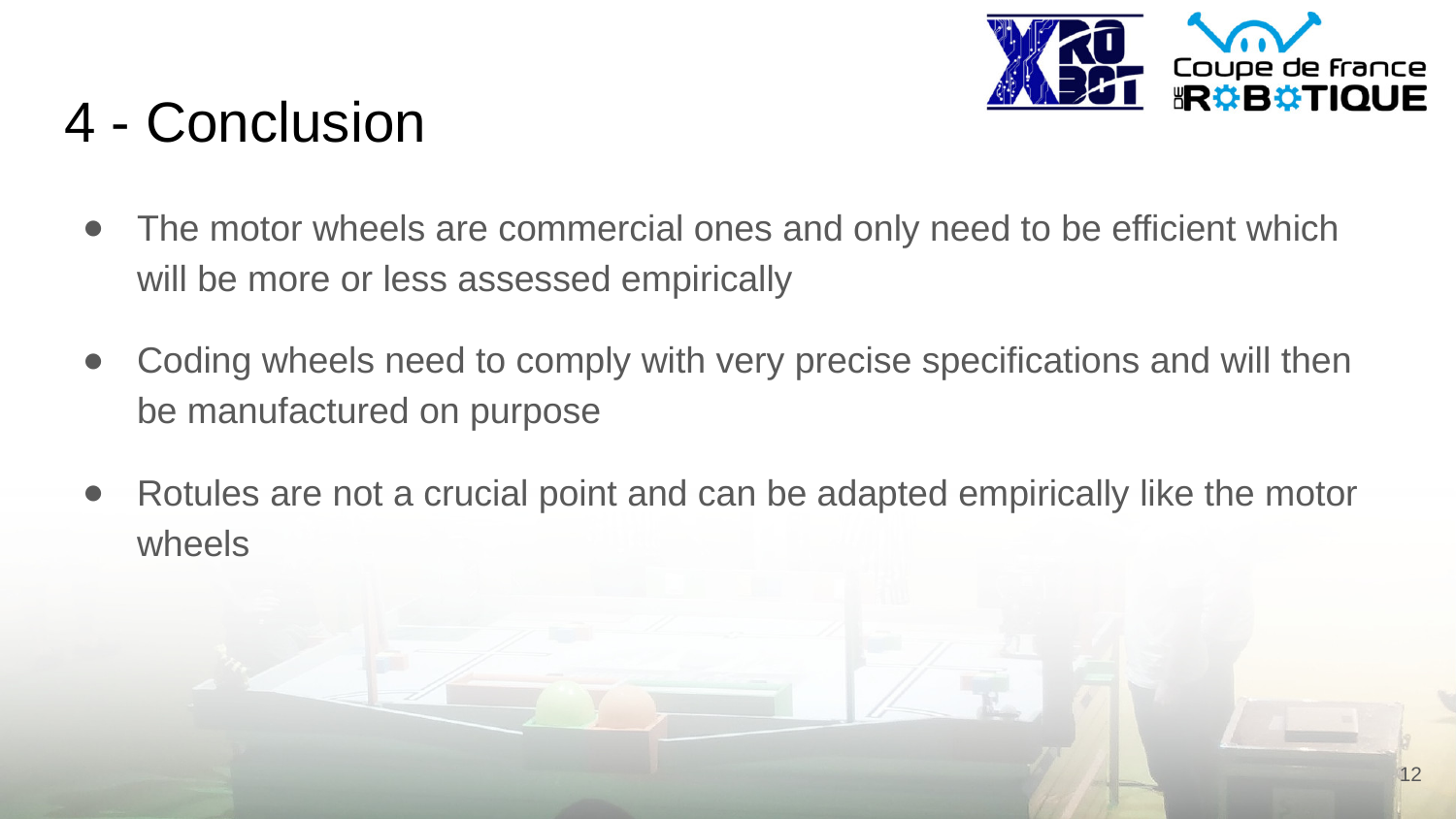

# 4 - Conclusion
The motor wheels are commercial ones and only need to be efficient which will be more or less assessed empirically
Coding wheels need to comply with very precise specifications and will then be manufactured on purpose
Rotules are not a crucial point and can be adapted empirically like the motor wheels
12